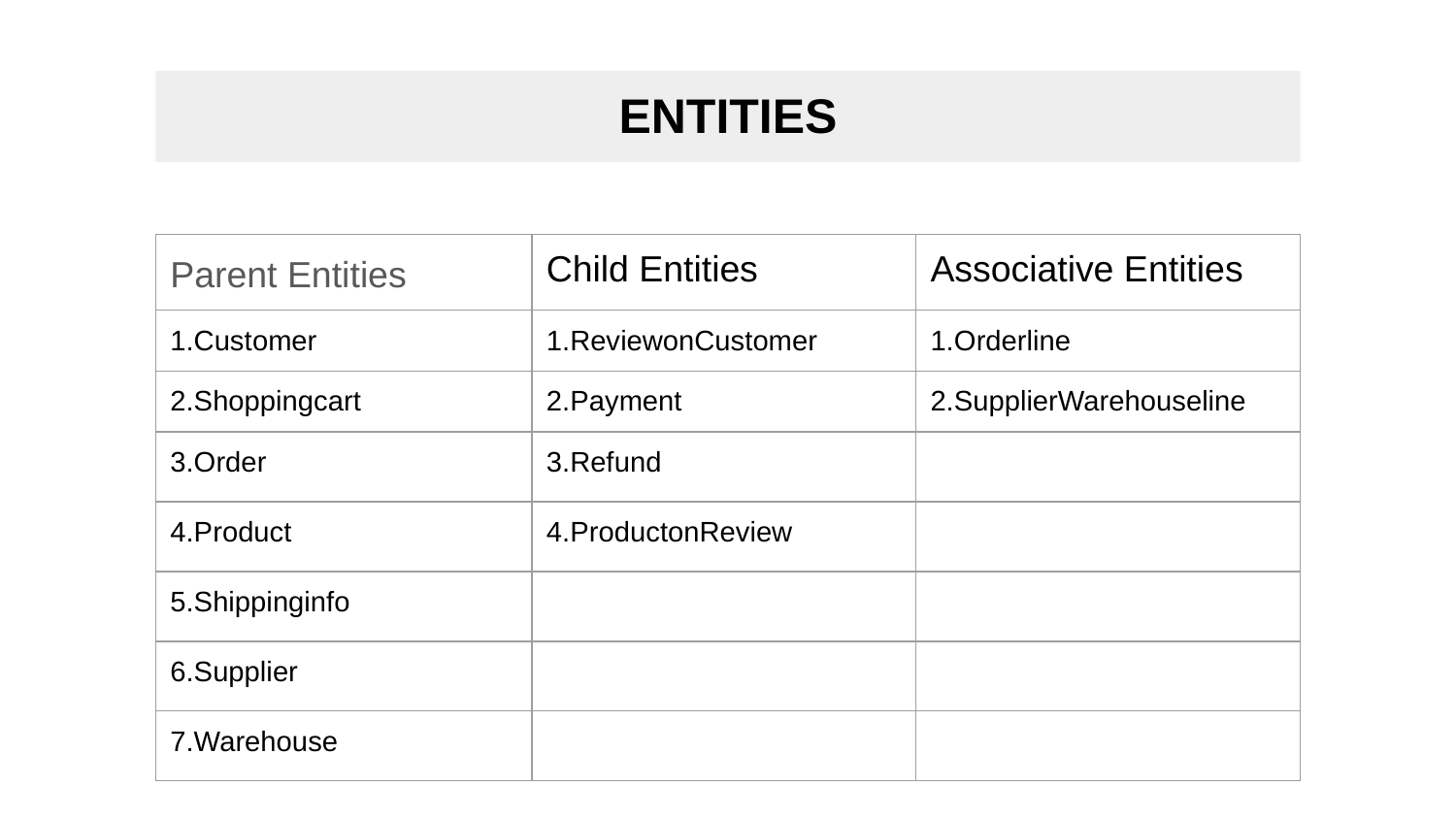

# ENTITIES
| Parent Entities | Child Entities | Associative Entities |
| --- | --- | --- |
| 1.Customer | 1.ReviewonCustomer | 1.Orderline |
| 2.Shoppingcart | 2.Payment | 2.SupplierWarehouseline |
| 3.Order | 3.Refund |  |
| 4.Product | 4.ProductonReview |  |
| 5.Shippinginfo |  |  |
| 6.Supplier |  |  |
| 7.Warehouse |  |  |